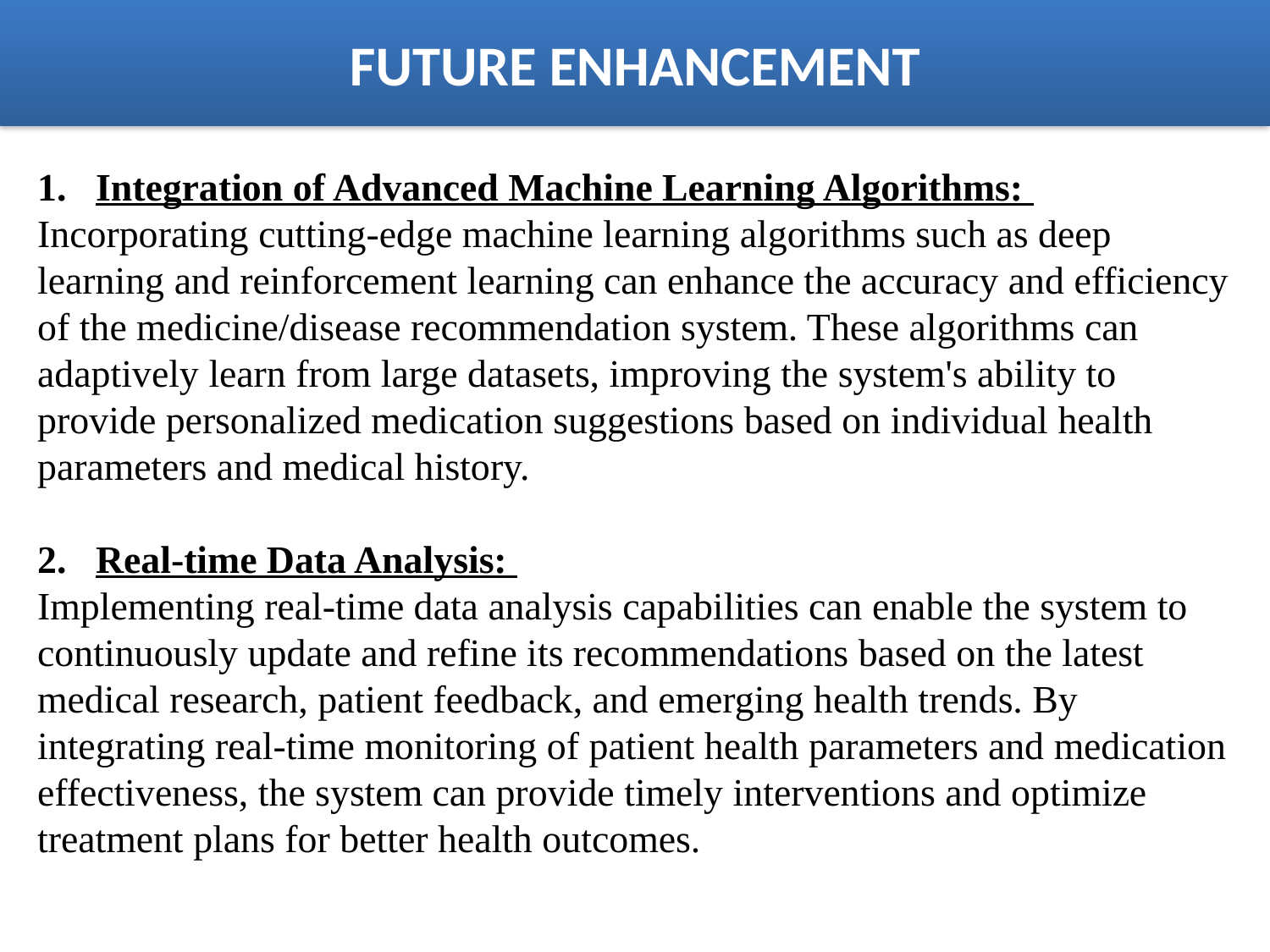

# FUTURE ENHANCEMENT
1.   Integration of Advanced Machine Learning Algorithms:
Incorporating cutting-edge machine learning algorithms such as deep learning and reinforcement learning can enhance the accuracy and efficiency of the medicine/disease recommendation system. These algorithms can adaptively learn from large datasets, improving the system's ability to provide personalized medication suggestions based on individual health parameters and medical history.

2.   Real-time Data Analysis:
Implementing real-time data analysis capabilities can enable the system to continuously update and refine its recommendations based on the latest medical research, patient feedback, and emerging health trends. By integrating real-time monitoring of patient health parameters and medication effectiveness, the system can provide timely interventions and optimize treatment plans for better health outcomes.